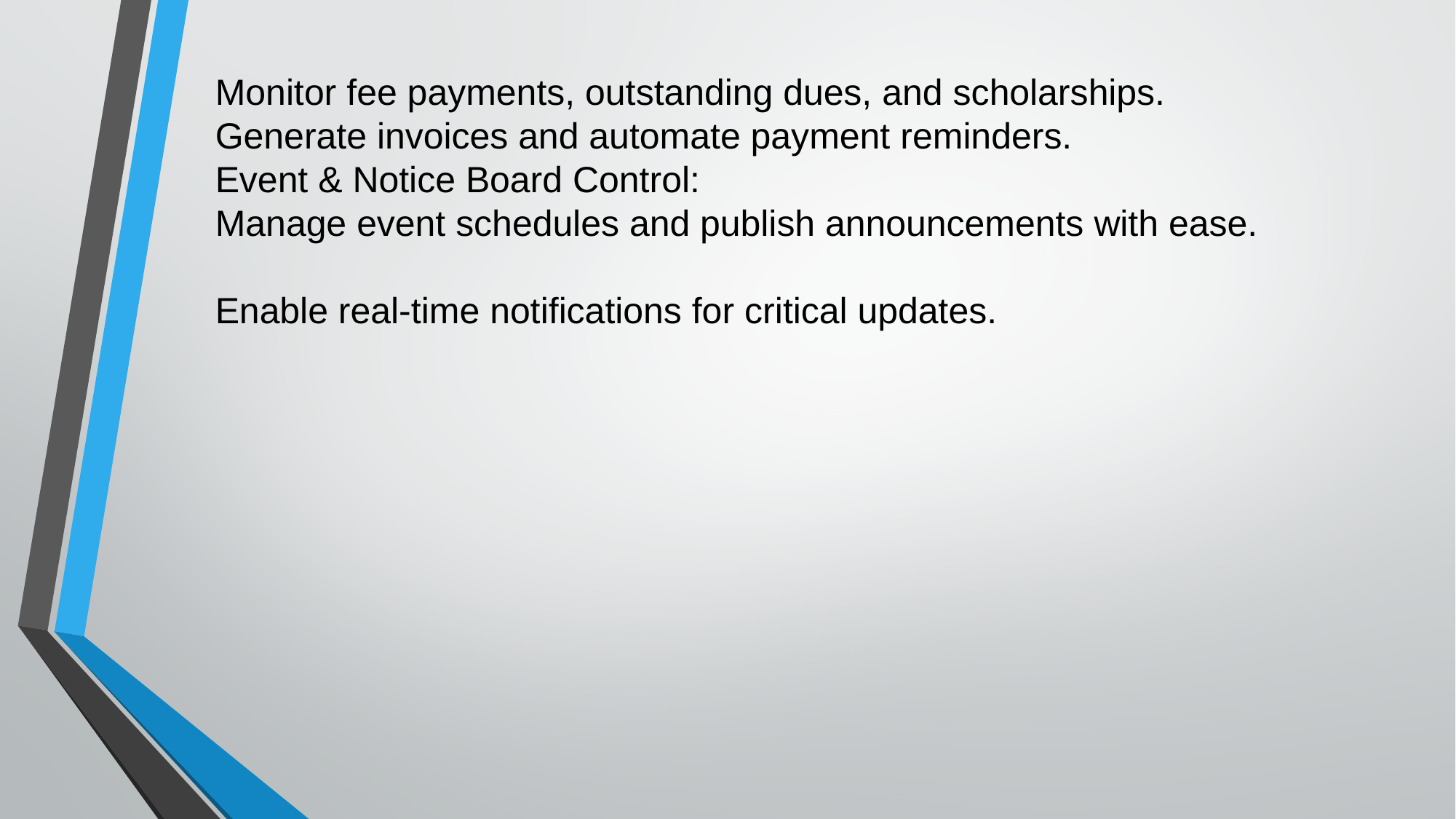

Monitor fee payments, outstanding dues, and scholarships.
Generate invoices and automate payment reminders.
Event & Notice Board Control:
Manage event schedules and publish announcements with ease.

Enable real-time notifications for critical updates.